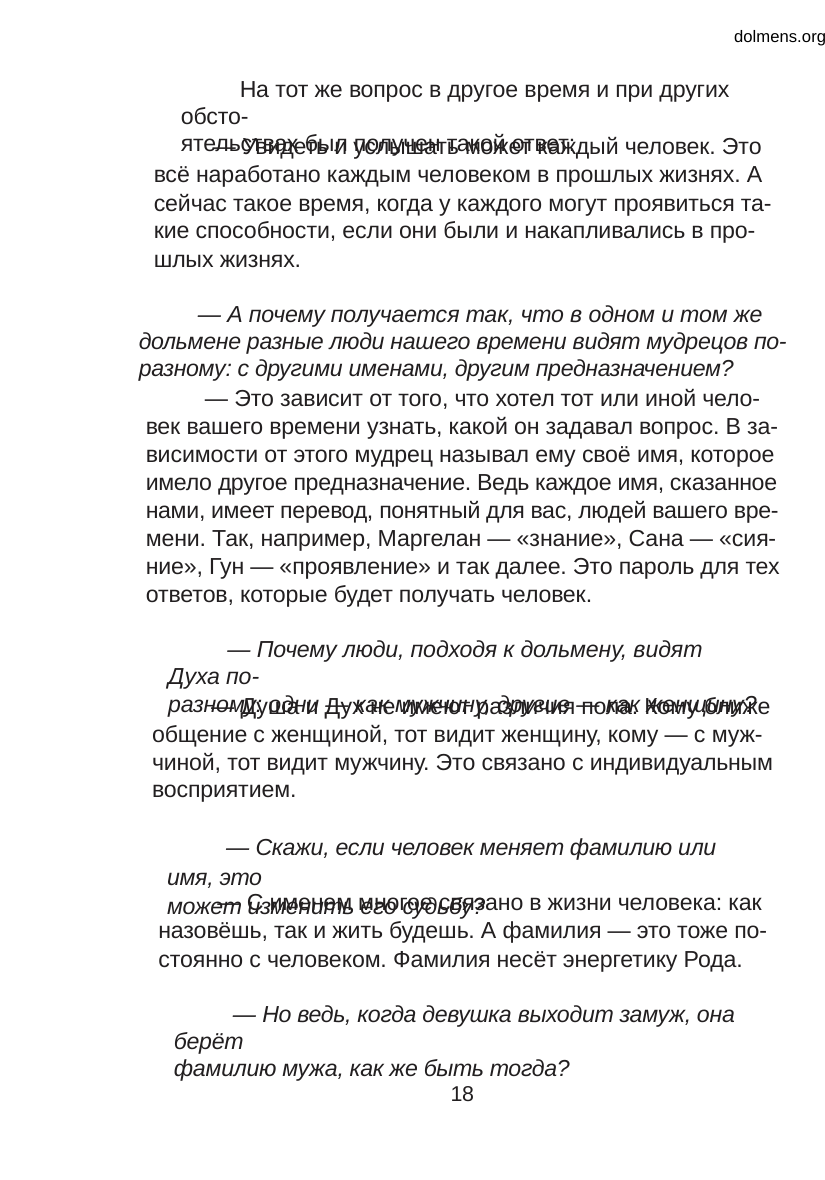

dolmens.org

На тот же вопрос в другое время и при других обсто-
ятельствах был получен такой ответ:

— Увидеть и услышать может каждый человек. Это
всё наработано каждым человеком в прошлых жизнях. А
сейчас такое время, когда у каждого могут проявиться та-
кие способности, если они были и накапливались в про-
шлых жизнях.

— А почему получается так, что в одном и том же
дольмене разные люди нашего времени видят мудрецов по-
разному: с другими именами, другим предназначением?

— Это зависит от того, что хотел тот или иной чело-
век вашего времени узнать, какой он задавал вопрос. В за-
висимости от этого мудрец называл ему своё имя, которое
имело другое предназначение. Ведь каждое имя, сказанное
нами, имеет перевод, понятный для вас, людей вашего вре-
мени. Так, например, Маргелан — «знание», Сана — «сия-
ние», Гун — «проявление» и так далее. Это пароль для тех
ответов, которые будет получать человек.

— Почему люди, подходя к дольмену, видят Духа по-
разному: одни — как мужчину, другие — как женщину?

— Душа и Дух не имеют различия пола. Кому ближе
общение с женщиной, тот видит женщину, кому — с муж-
чиной, тот видит мужчину. Это связано с индивидуальным
восприятием.

— Скажи, если человек меняет фамилию или имя, это
может изменить его судьбу?

— С именем многое связано в жизни человека: как
назовёшь, так и жить будешь. А фамилия — это тоже по-
стоянно с человеком. Фамилия несёт энергетику Рода.

— Но ведь, когда девушка выходит замуж, она берёт
фамилию мужа, как же быть тогда?

18